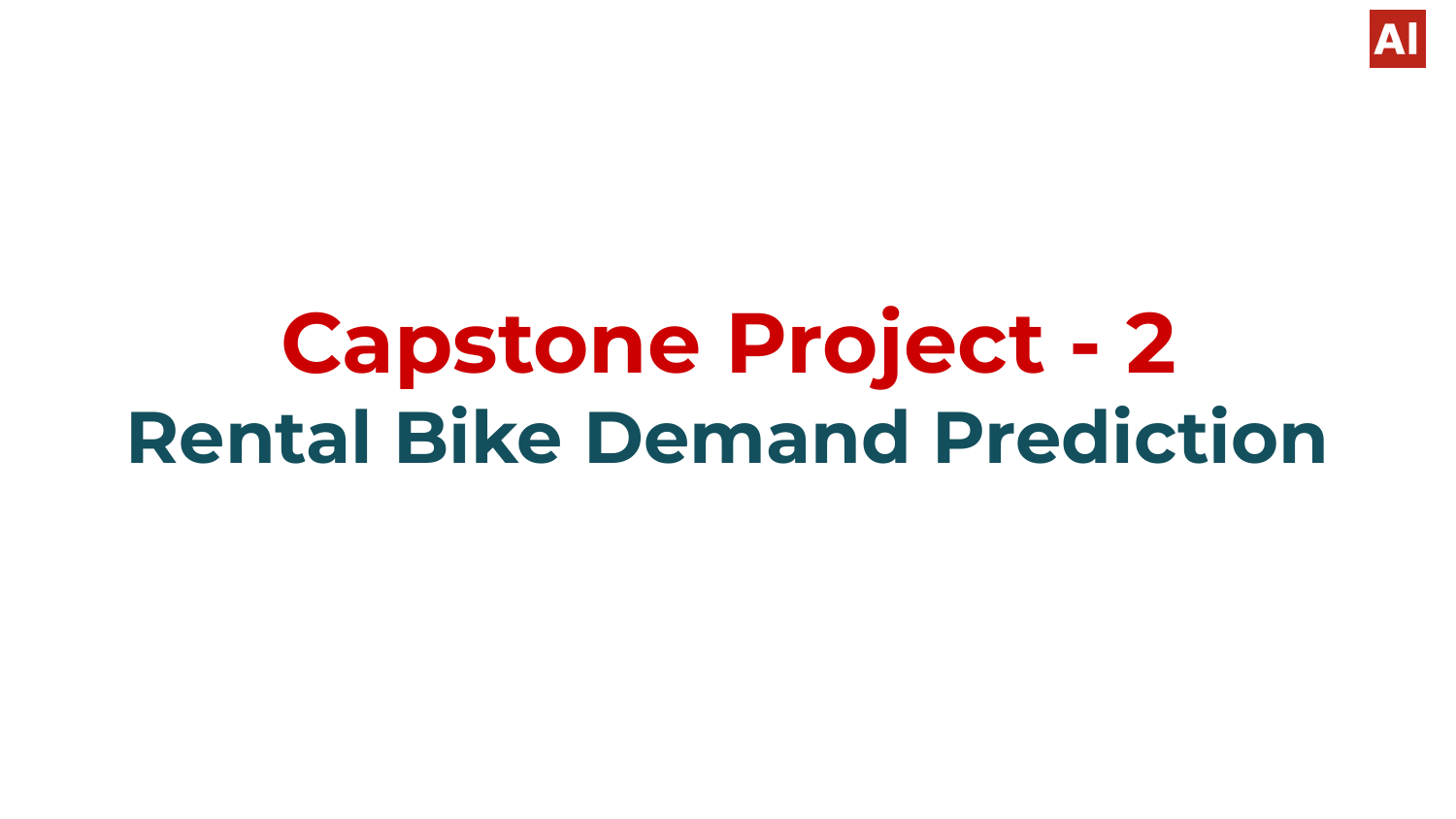

# Capstone Project - 2
Rental Bike Demand Prediction